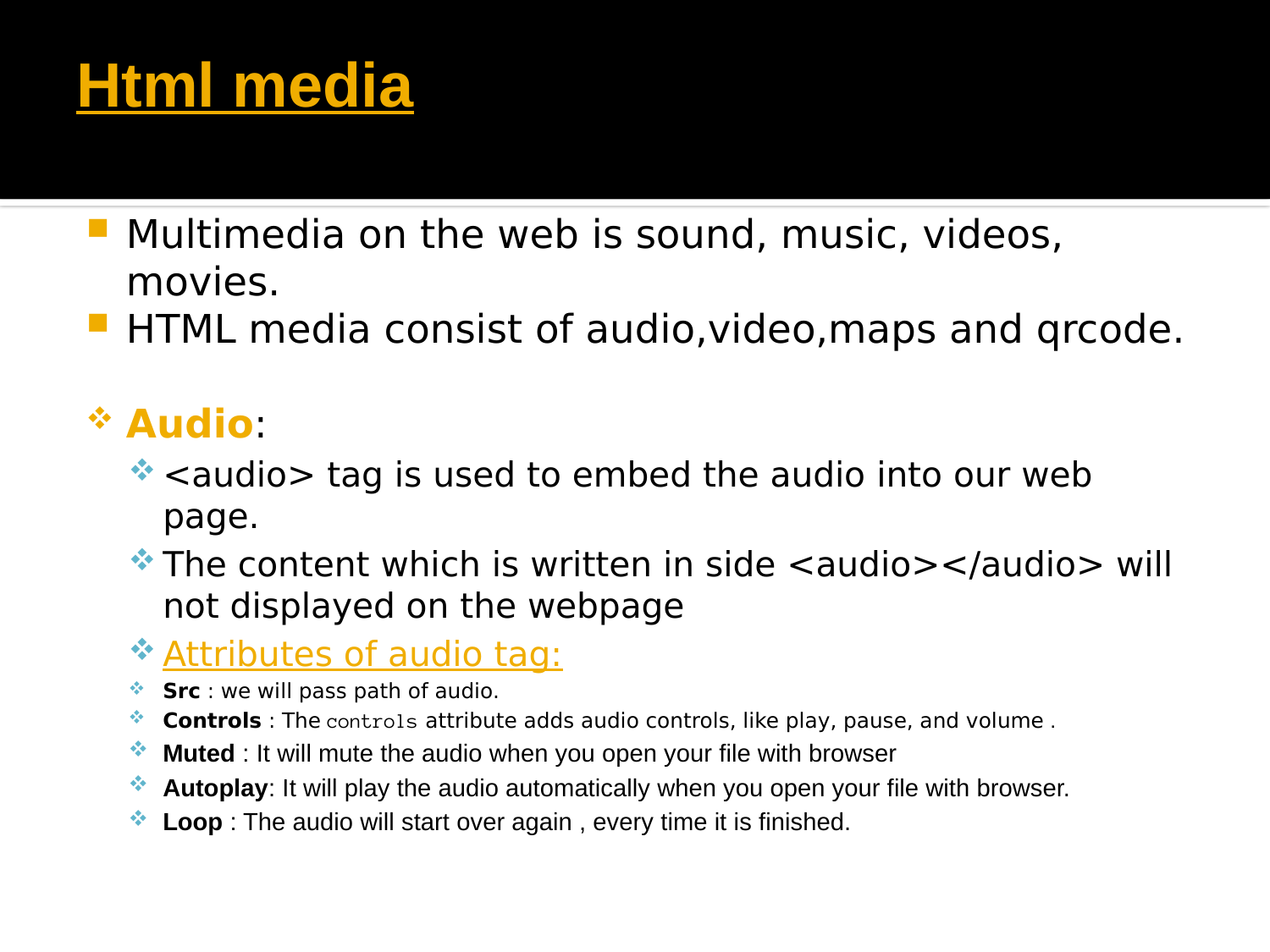

# Html media
Multimedia on the web is sound, music, videos, movies.
HTML media consist of audio,video,maps and qrcode.

Audio:
<audio> tag is used to embed the audio into our web page.
The content which is written in side <audio></audio> will not displayed on the webpage
Attributes of audio tag:
Src : we will pass path of audio.
Controls : The controls attribute adds audio controls, like play, pause, and volume .
Muted : It will mute the audio when you open your file with browser
Autoplay: It will play the audio automatically when you open your file with browser.
Loop : The audio will start over again , every time it is finished.